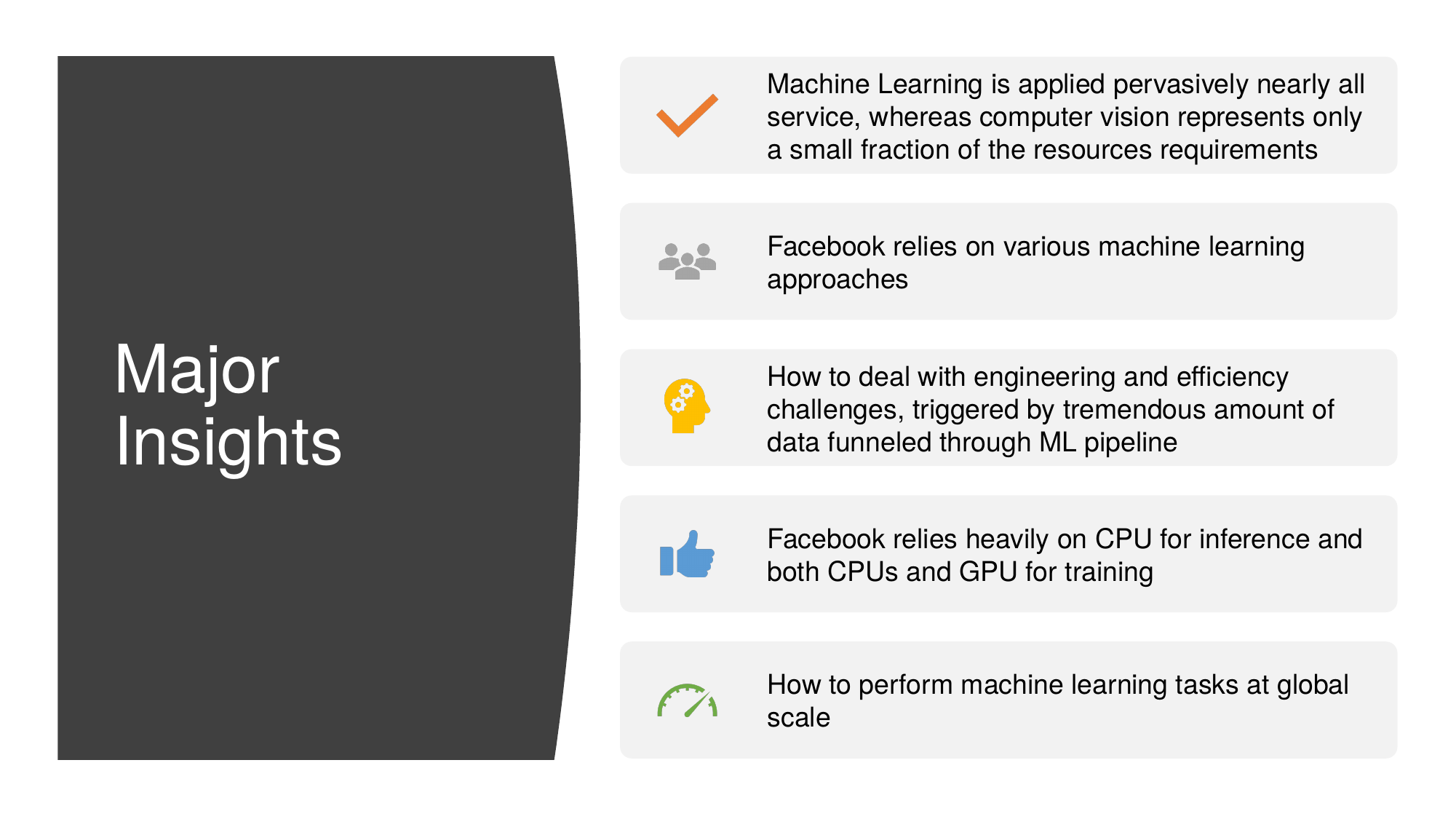

Machine Learning is applied pervasively nearly all service, whereas computer vision represents only a small fraction of the resources requirements
Facebook relies on various machine learning approaches
How to deal with engineering and efficiency challenges, triggered by tremendous amount of data funneled through ML pipeline
Facebook relies heavily on CPU for inference and both CPUs and GPU for training
How to perform machine learning tasks at global scale

# Major Insights